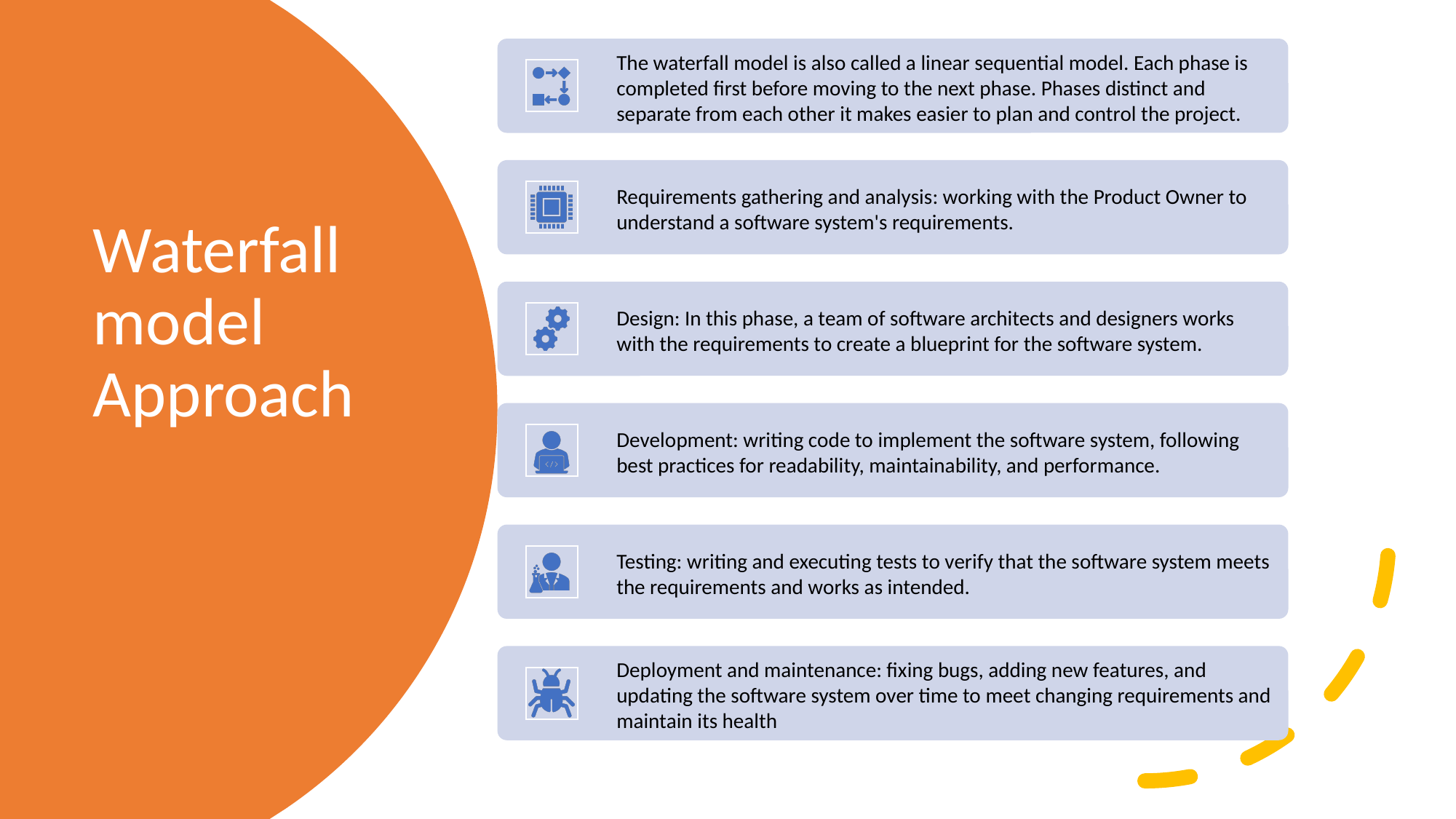

The waterfall model is also called a linear sequential model. Each phase is completed first before moving to the next phase. Phases distinct and separate from each other it makes easier to plan and control the project.
Requirements gathering and analysis: working with the Product Owner to understand a software system's requirements.
Design: In this phase, a team of software architects and designers works with the requirements to create a blueprint for the software system.
Development: writing code to implement the software system, following best practices for readability, maintainability, and performance.
Testing: writing and executing tests to verify that the software system meets the requirements and works as intended.
Deployment and maintenance: fixing bugs, adding new features, and updating the software system over time to meet changing requirements and maintain its health
Waterfall model Approach